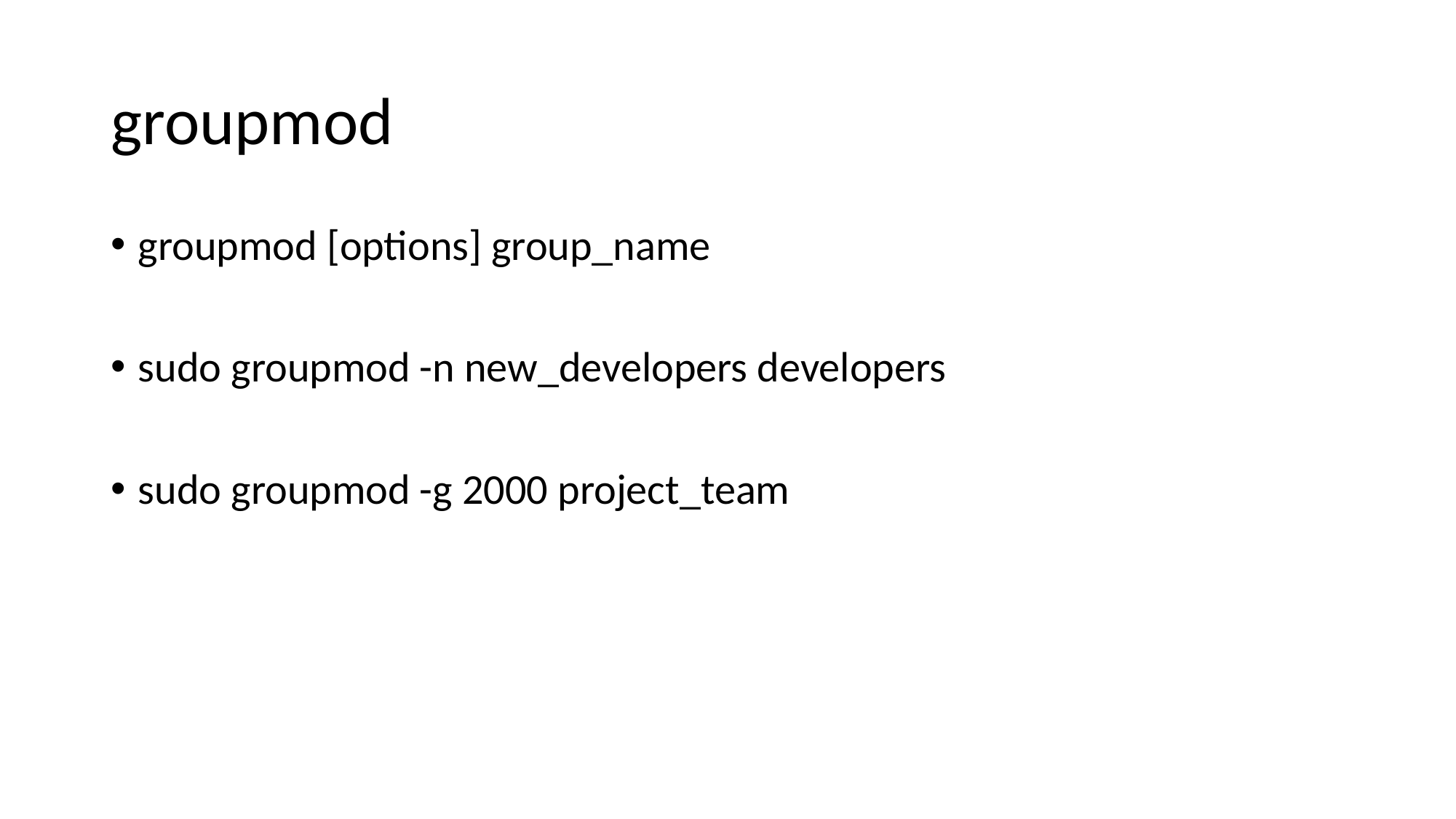

# groupmod
groupmod [options] group_name

sudo groupmod -n new_developers developers

sudo groupmod -g 2000 project_team